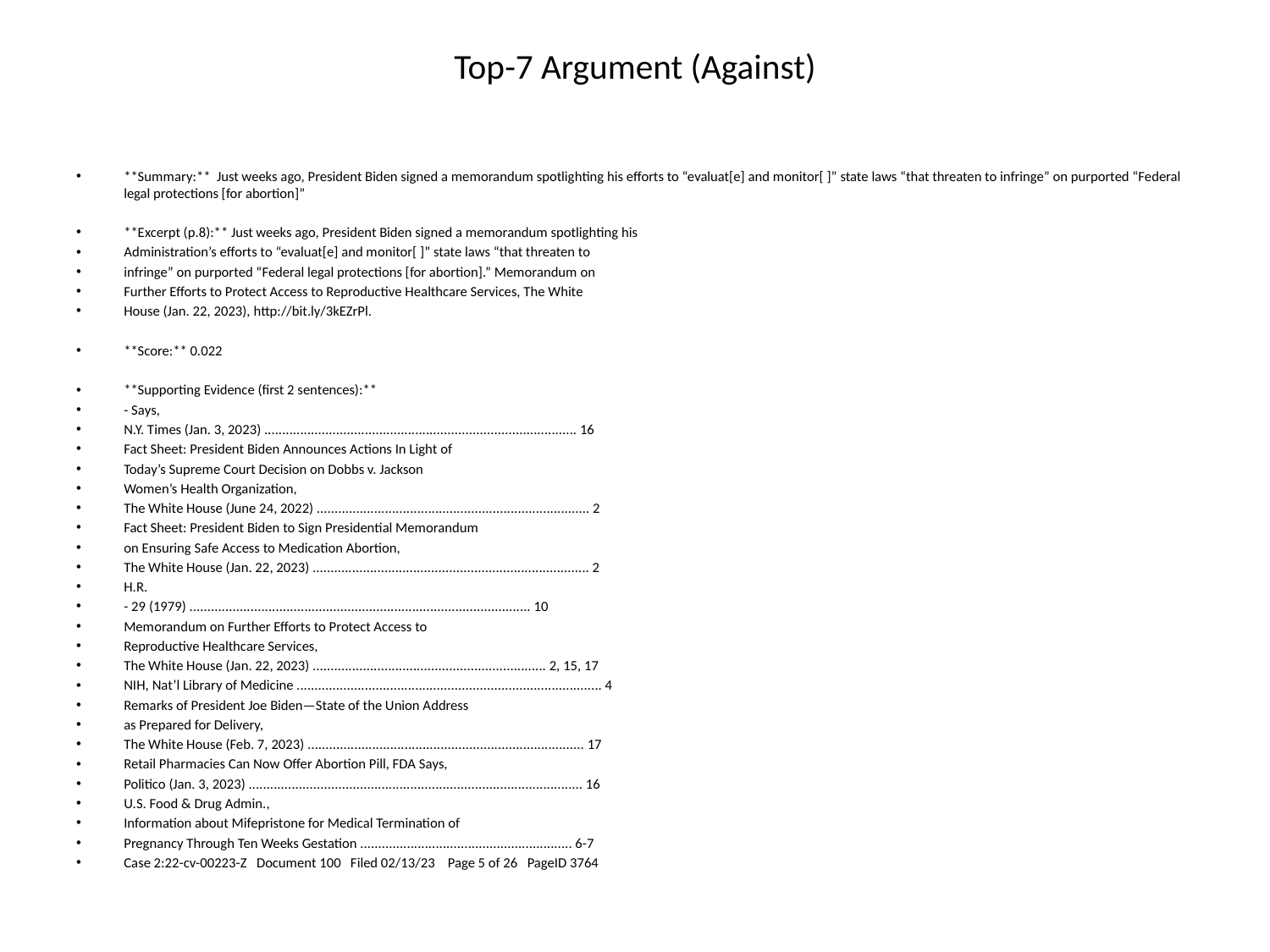

# Top-7 Argument (Against)
**Summary:**  Just weeks ago, President Biden signed a memorandum spotlighting his efforts to “evaluat[e] and monitor[ ]” state laws “that threaten to infringe” on purported “Federal legal protections [for abortion]”

**Excerpt (p.8):** Just weeks ago, President Biden signed a memorandum spotlighting his
Administration’s efforts to “evaluat[e] and monitor[ ]” state laws “that threaten to
infringe” on purported “Federal legal protections [for abortion].” Memorandum on
Further Efforts to Protect Access to Reproductive Healthcare Services, The White
House (Jan. 22, 2023), http://bit.ly/3kEZrPl.

**Score:** 0.022

**Supporting Evidence (first 2 sentences):**
- Says,
N.Y. Times (Jan. 3, 2023) ....................................................................................... 16
Fact Sheet: President Biden Announces Actions In Light of
Today’s Supreme Court Decision on Dobbs v. Jackson
Women’s Health Organization,
The White House (June 24, 2022) ............................................................................ 2
Fact Sheet: President Biden to Sign Presidential Memorandum
on Ensuring Safe Access to Medication Abortion,
The White House (Jan. 22, 2023) ............................................................................. 2
H.R.
- 29 (1979) ............................................................................................... 10
Memorandum on Further Efforts to Protect Access to
Reproductive Healthcare Services,
The White House (Jan. 22, 2023) ................................................................. 2, 15, 17
NIH, Nat’l Library of Medicine ..................................................................................... 4
Remarks of President Joe Biden—State of the Union Address
as Prepared for Delivery,
The White House (Feb. 7, 2023) ............................................................................. 17
Retail Pharmacies Can Now Offer Abortion Pill, FDA Says,
Politico (Jan. 3, 2023) ............................................................................................. 16
U.S. Food & Drug Admin.,
Information about Mifepristone for Medical Termination of
Pregnancy Through Ten Weeks Gestation ........................................................... 6-7
Case 2:22-cv-00223-Z   Document 100   Filed 02/13/23    Page 5 of 26   PageID 3764